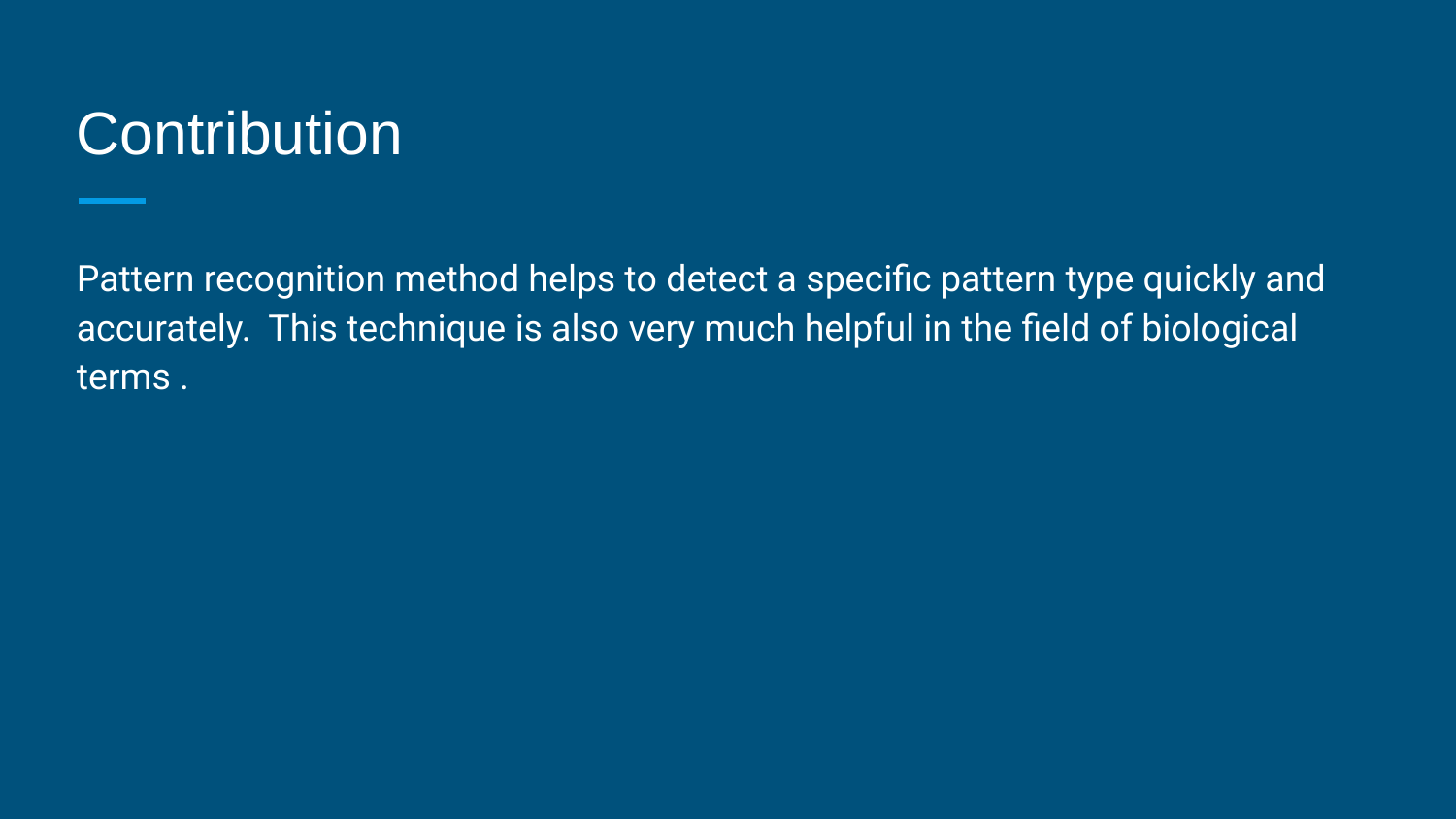

# Contribution
Pattern recognition method helps to detect a specific pattern type quickly and accurately.  This technique is also very much helpful in the field of biological terms .